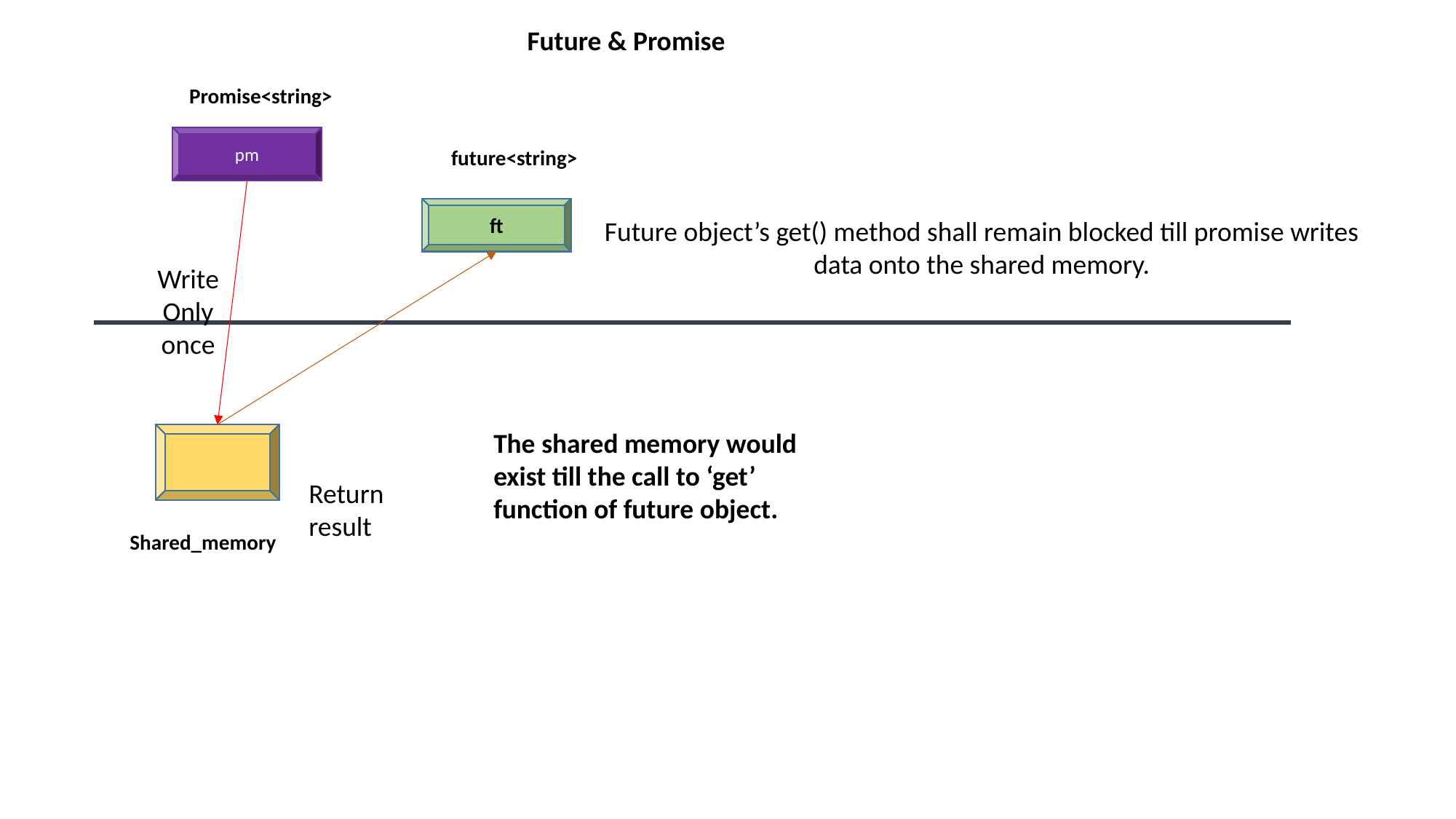

Future & Promise
Promise<string>
pm
future<string>
ft
Future object’s get() method shall remain blocked till promise writes data onto the shared memory.
Write
Only once
The shared memory would exist till the call to ‘get’ function of future object.

Return result
Shared_memory